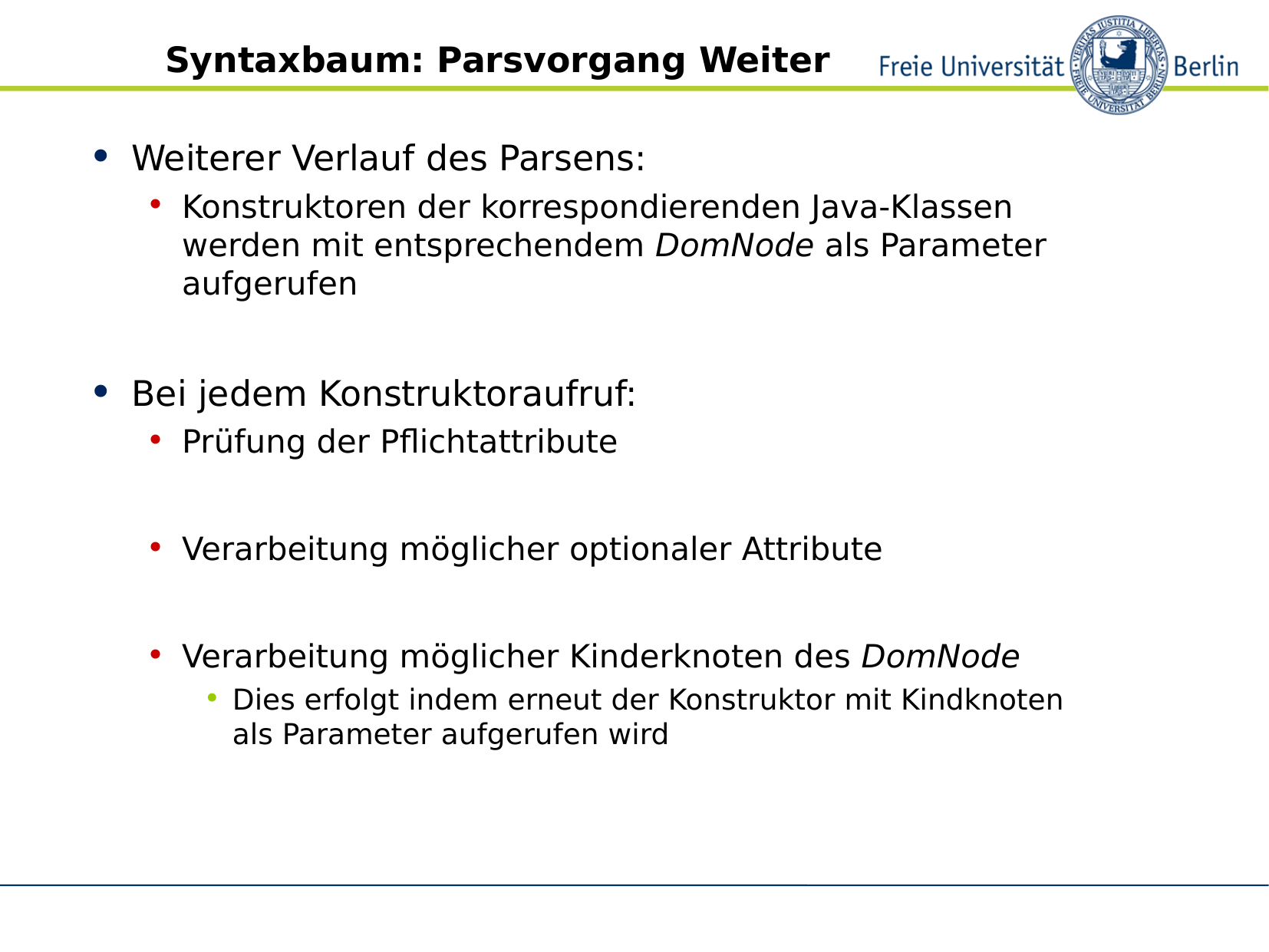

Syntaxbaum: Parsvorgang Weiter
Weiterer Verlauf des Parsens:
Konstruktoren der korrespondierenden Java-Klassen werden mit entsprechendem DomNode als Parameter aufgerufen

Bei jedem Konstruktoraufruf:
Prüfung der Pflichtattribute

Verarbeitung möglicher optionaler Attribute

Verarbeitung möglicher Kinderknoten des DomNode
Dies erfolgt indem erneut der Konstruktor mit Kindknoten als Parameter aufgerufen wird